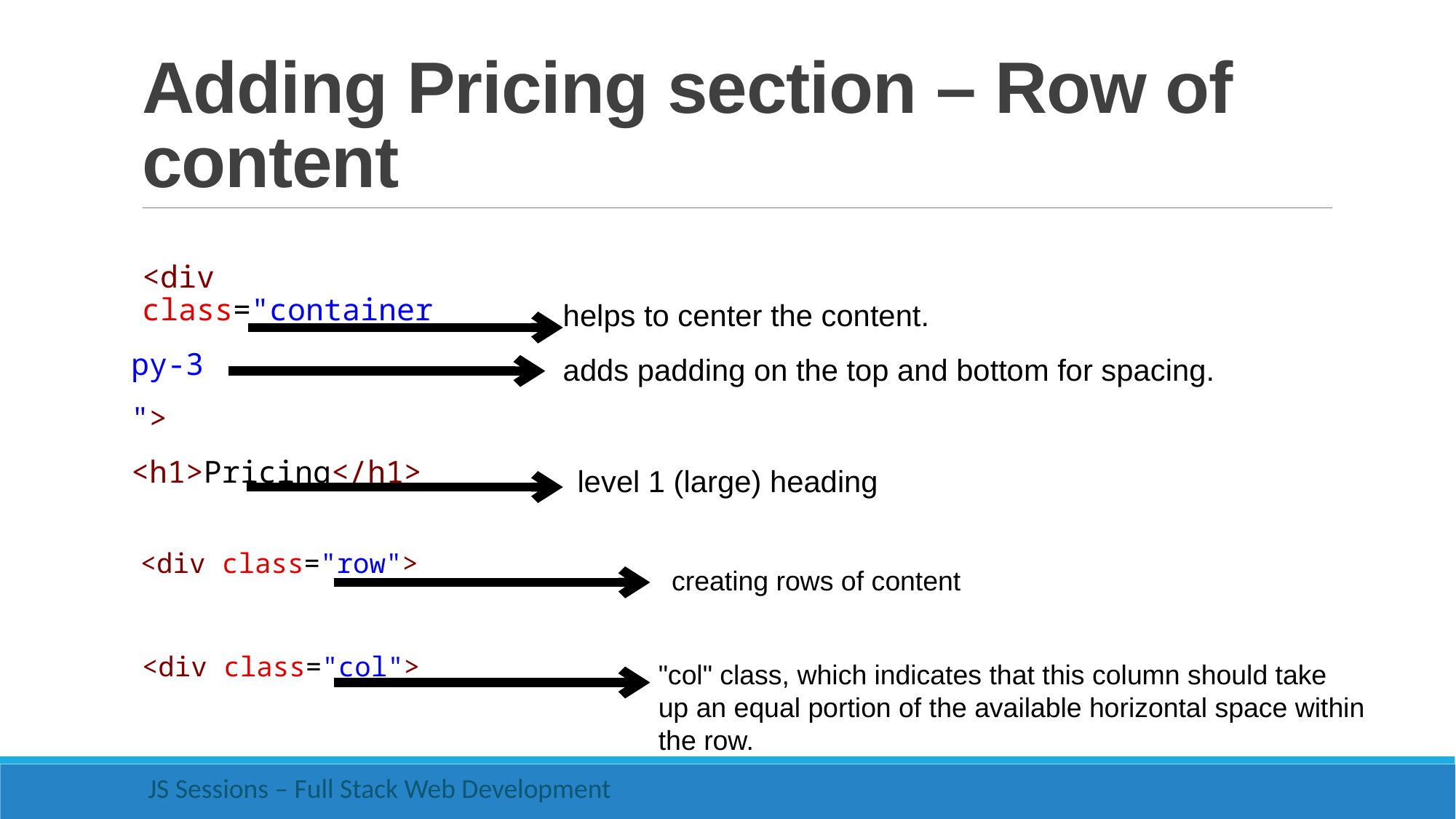

# Adding Pricing section – Row of content
<div class="container
py-3
">
<h1>Pricing</h1>

helps to center the content.
adds padding on the top and bottom for spacing.
level 1 (large) heading
 <div class="row">
creating rows of content
<div class="col">
"col" class, which indicates that this column should take up an equal portion of the available horizontal space within the row.
 JS Sessions – Full Stack Web Development